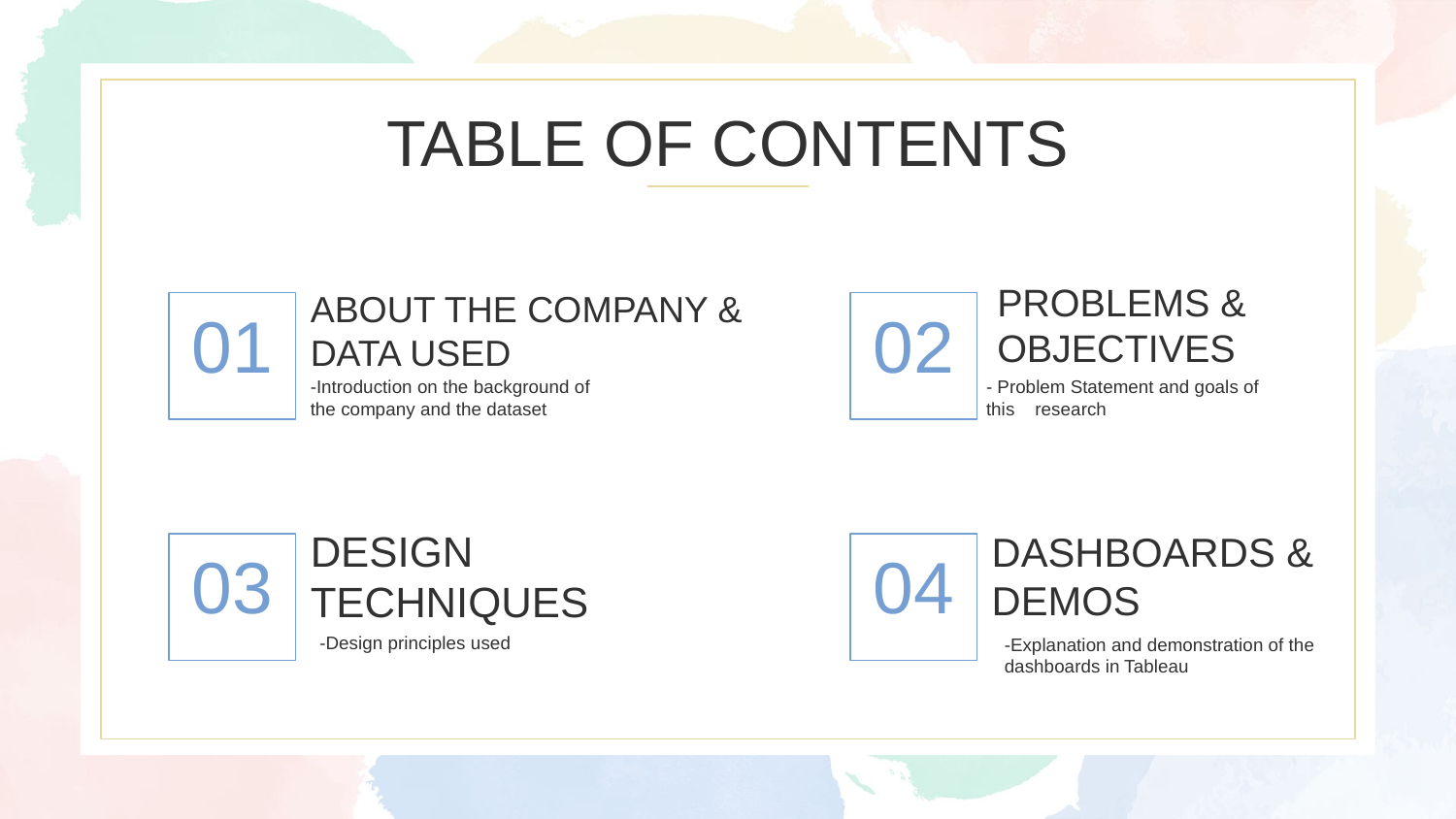

# TABLE OF CONTENTS
PROBLEMS & OBJECTIVES
ABOUT THE COMPANY & DATA USED

01
02
-Introduction on the background of the company and the dataset
- Problem Statement and goals of this    research
DASHBOARDS & DEMOS

DESIGN
TECHNIQUES
03
04
-Design principles used
-Explanation and demonstration of the dashboards in Tableau